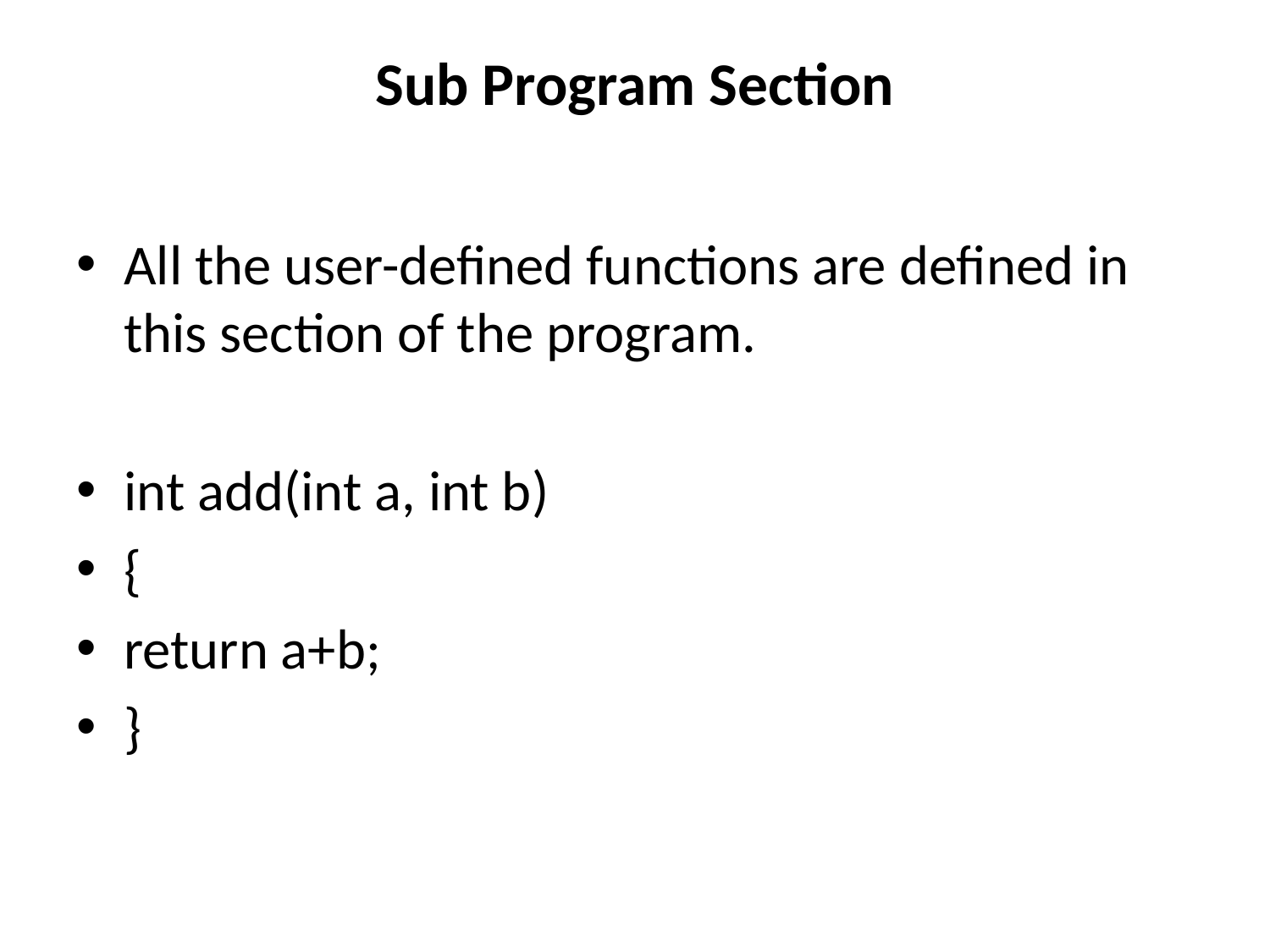

# Sub Program Section
All the user-defined functions are defined in this section of the program.

int add(int a, int b)
{
return a+b;
}